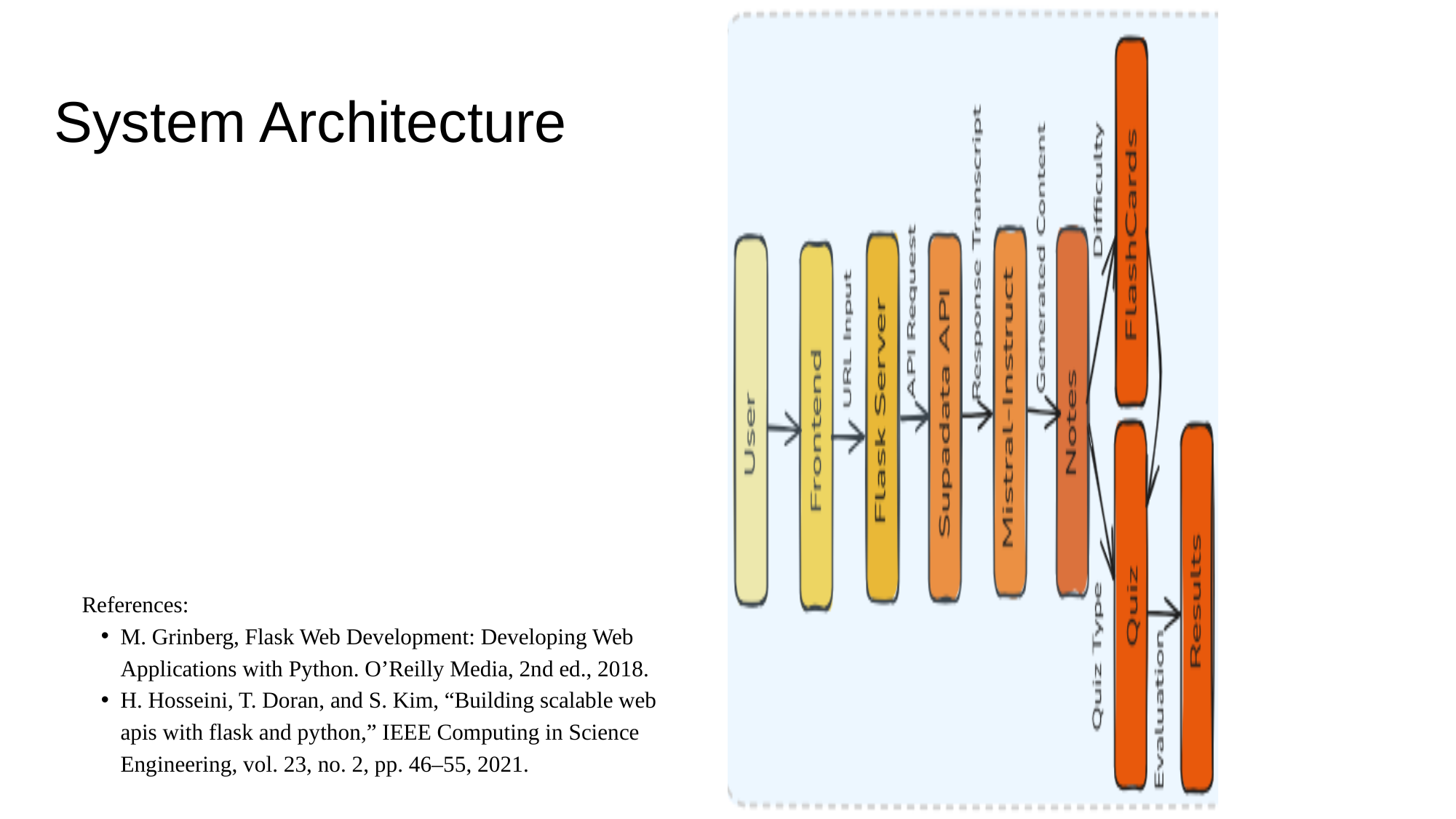

System Architecture

References:
M. Grinberg, Flask Web Development: Developing Web Applications with Python. O’Reilly Media, 2nd ed., 2018.
H. Hosseini, T. Doran, and S. Kim, “Building scalable web apis with flask and python,” IEEE Computing in Science Engineering, vol. 23, no. 2, pp. 46–55, 2021.